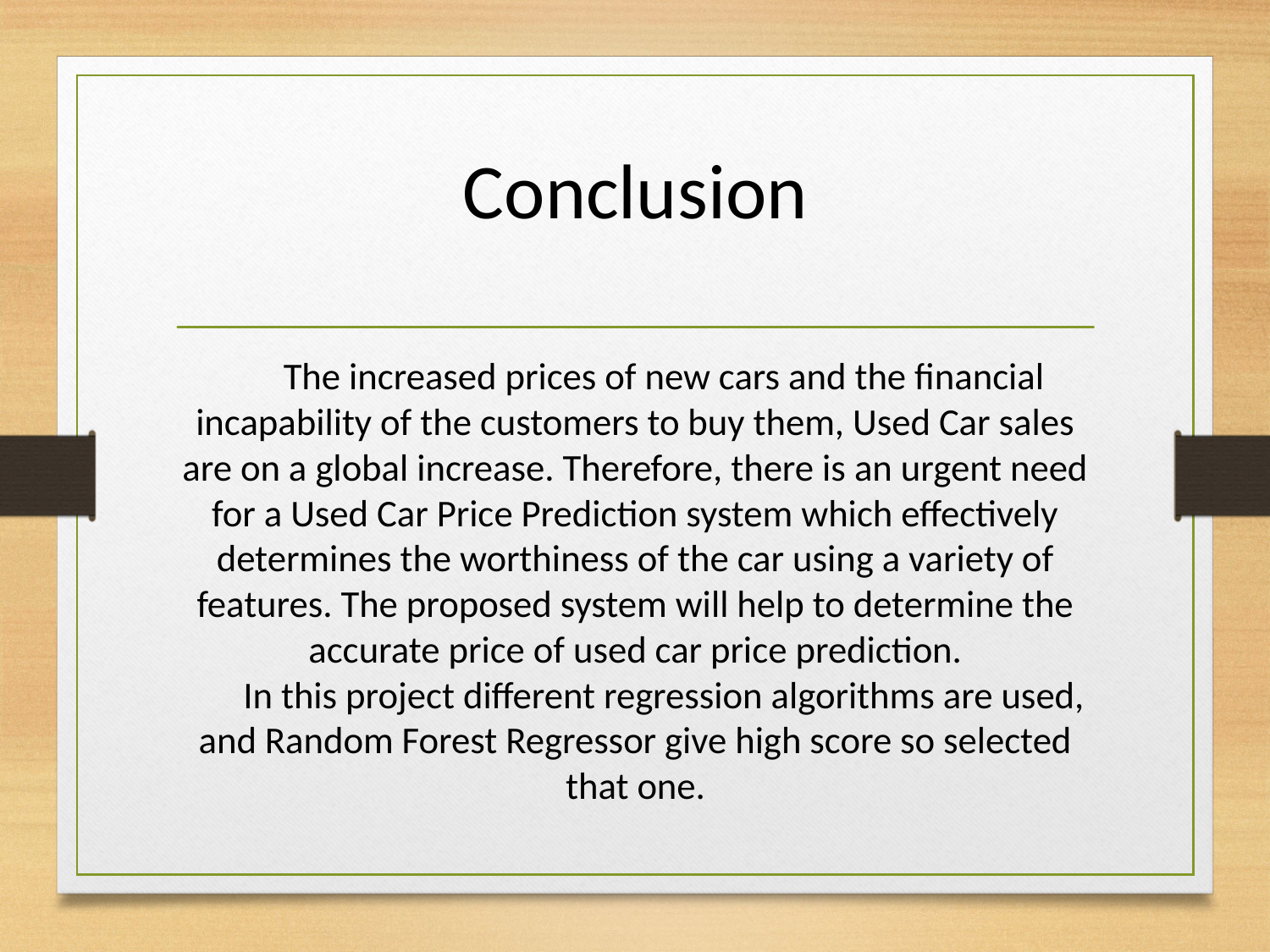

# Conclusion
The increased prices of new cars and the financial incapability of the customers to buy them, Used Car sales are on a global increase. Therefore, there is an urgent need for a Used Car Price Prediction system which effectively determines the worthiness of the car using a variety of features. The proposed system will help to determine the accurate price of used car price prediction.
In this project different regression algorithms are used, and Random Forest Regressor give high score so selected that one.